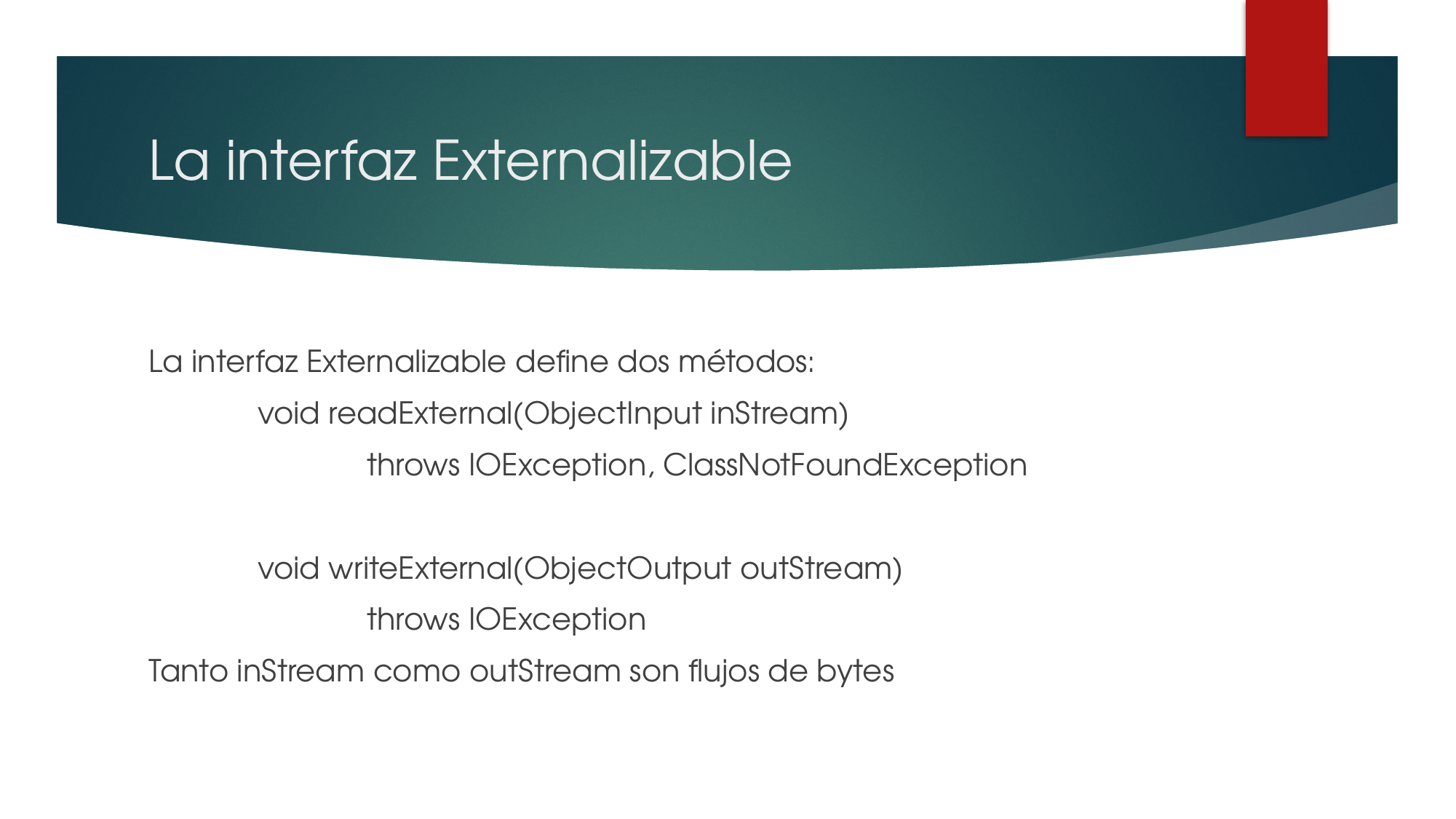

# La interfaz Externalizable
La interfaz Externalizable define dos métodos:
	void readExternal(ObjectInput inStream)
		throws IOException, ClassNotFoundException

	void writeExternal(ObjectOutput outStream)
		throws IOException
Tanto inStream como outStream son flujos de bytes